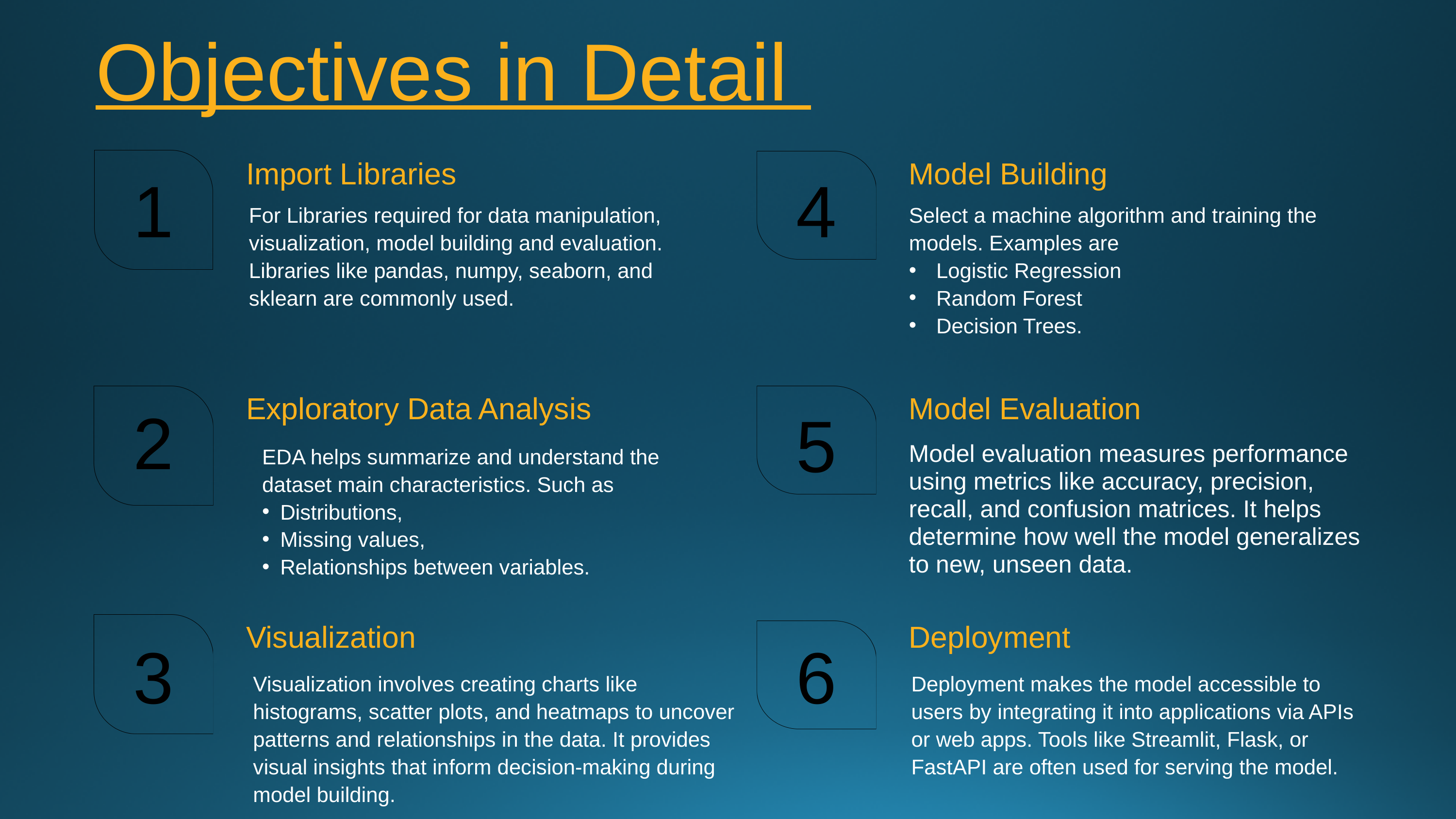

Objectives in Detail

Import Libraries
For Libraries required for data manipulation, visualization, model building and evaluation.
Libraries like pandas, numpy, seaborn, and sklearn are commonly used.

Model Building
1
4
Select a machine algorithm and training the models. Examples are
Logistic Regression
Random Forest
Decision Trees.

Exploratory Data Analysis

Model Evaluation
2
5
Model evaluation measures performance using metrics like accuracy, precision, recall, and confusion matrices. It helps determine how well the model generalizes to new, unseen data.
EDA helps summarize and understand the dataset main characteristics. Such as
Distributions,
Missing values,
Relationships between variables.

Visualization
Deployment

3
6
Deployment makes the model accessible to users by integrating it into applications via APIs or web apps. Tools like Streamlit, Flask, or FastAPI are often used for serving the model.
Visualization involves creating charts like histograms, scatter plots, and heatmaps to uncover patterns and relationships in the data. It provides visual insights that inform decision-making during model building.